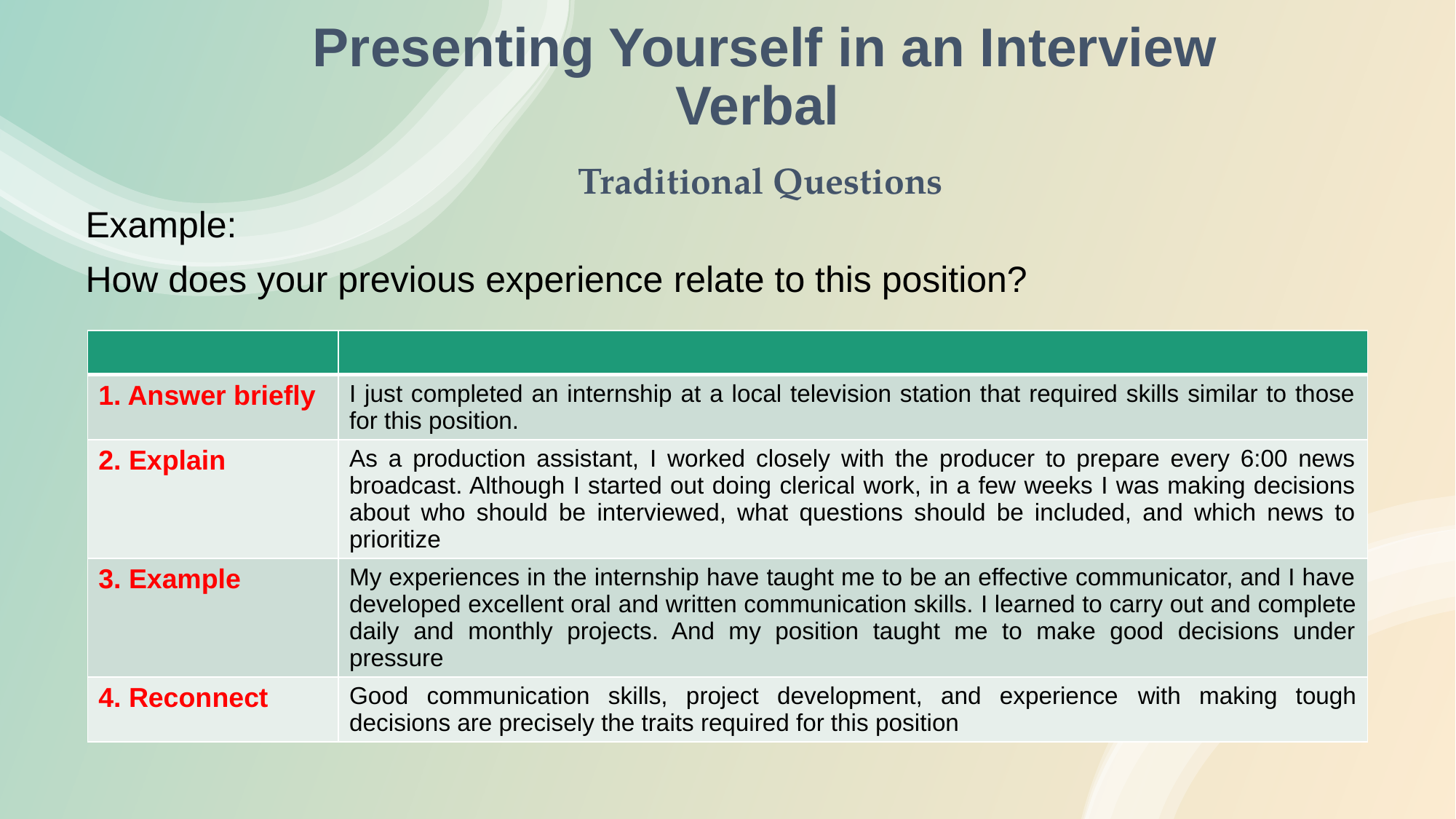

# Presenting Yourself in an Interview Verbal
Traditional Questions

Example:
How does your previous experience relate to this position?
|  |  |
| --- | --- |
| 1. Answer briefly | I just completed an internship at a local television station that required skills similar to those for this position. |
| 2. Explain | As a production assistant, I worked closely with the producer to prepare every 6:00 news broadcast. Although I started out doing clerical work, in a few weeks I was making decisions about who should be interviewed, what questions should be included, and which news to prioritize |
| 3. Example | My experiences in the internship have taught me to be an effective communicator, and I have developed excellent oral and written communication skills. I learned to carry out and complete daily and monthly projects. And my position taught me to make good decisions under pressure |
| 4. Reconnect | Good communication skills, project development, and experience with making tough decisions are precisely the traits required for this position |